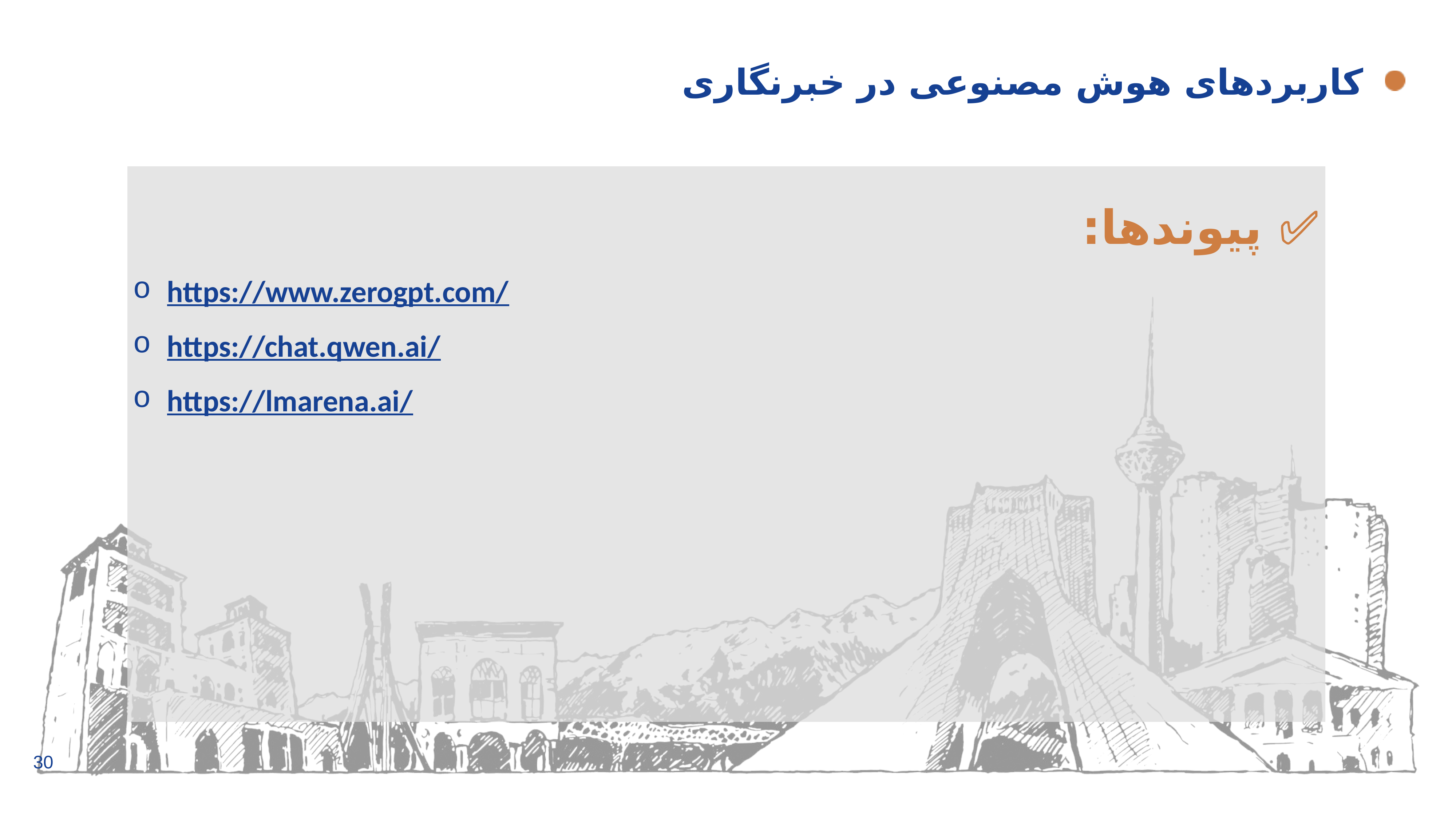

# کاربردهای هوش مصنوعی در خبرنگاری
✅ پیوندها:
https://www.zerogpt.com/
https://chat.qwen.ai/
https://lmarena.ai/

30